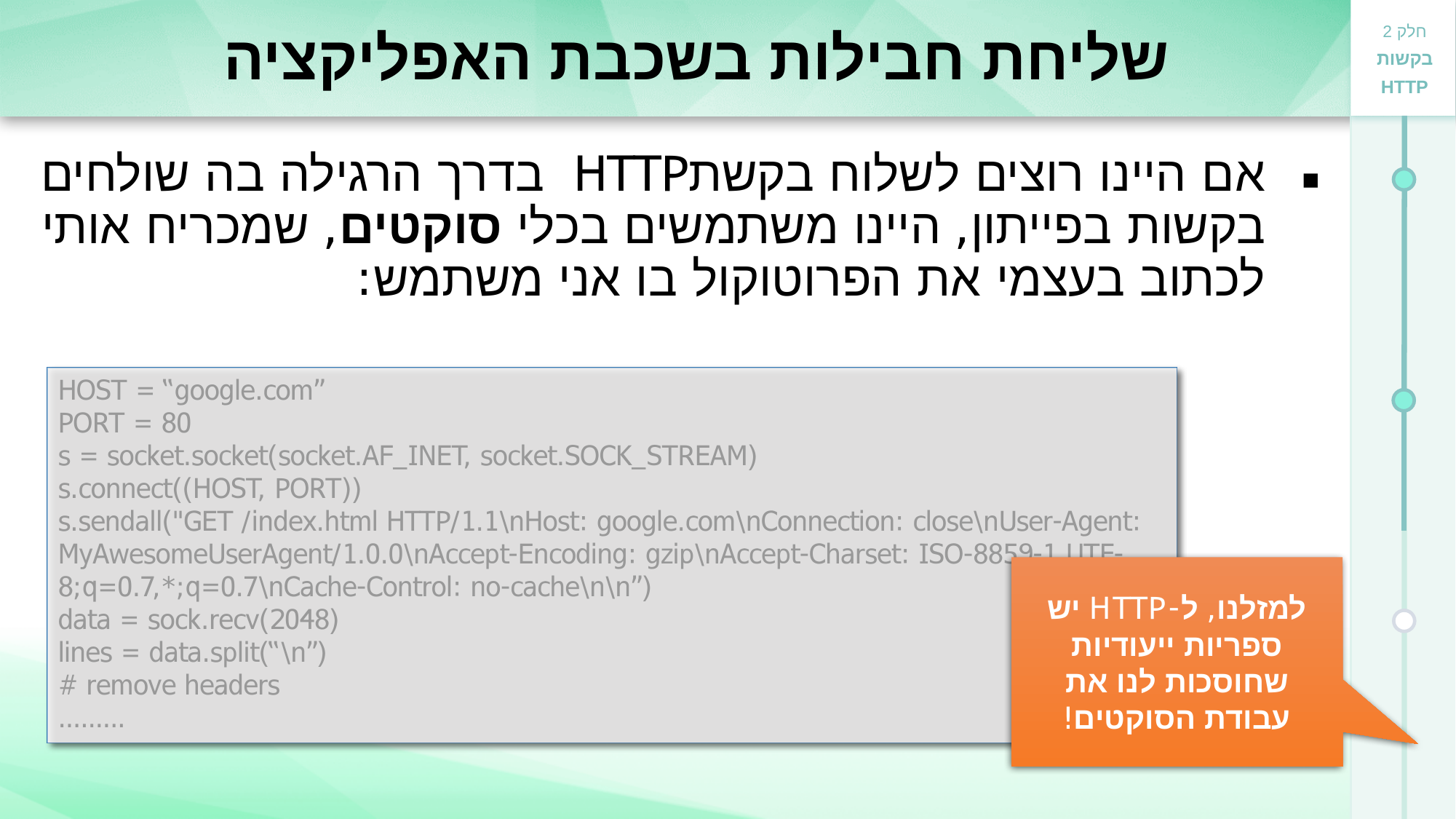

# שליחת חבילות בשכבת האפליקציה
אם היינו רוצים לשלוח בקשתHTTP  בדרך הרגילה בה שולחים בקשות בפייתון, היינו משתמשים בכלי סוקטים, שמכריח אותי לכתוב בעצמי את הפרוטוקול בו אני משתמש:
HOST = “google.com”
PORT = 80
s = socket.socket(socket.AF_INET, socket.SOCK_STREAM)
s.connect((HOST, PORT))
s.sendall("GET /index.html HTTP/1.1\nHost: google.com\nConnection: close\nUser-Agent: MyAwesomeUserAgent/1.0.0\nAccept-Encoding: gzip\nAccept-Charset: ISO-8859-1,UTF-8;q=0.7,*;q=0.7\nCache-Control: no-cache\n\n”)
data = sock.recv(2048)
lines = data.split(“\n”)
# remove headers
………

למזלנו, ל-HTTP יש ספריות ייעודיות שחוסכות לנו את עבודת הסוקטים!